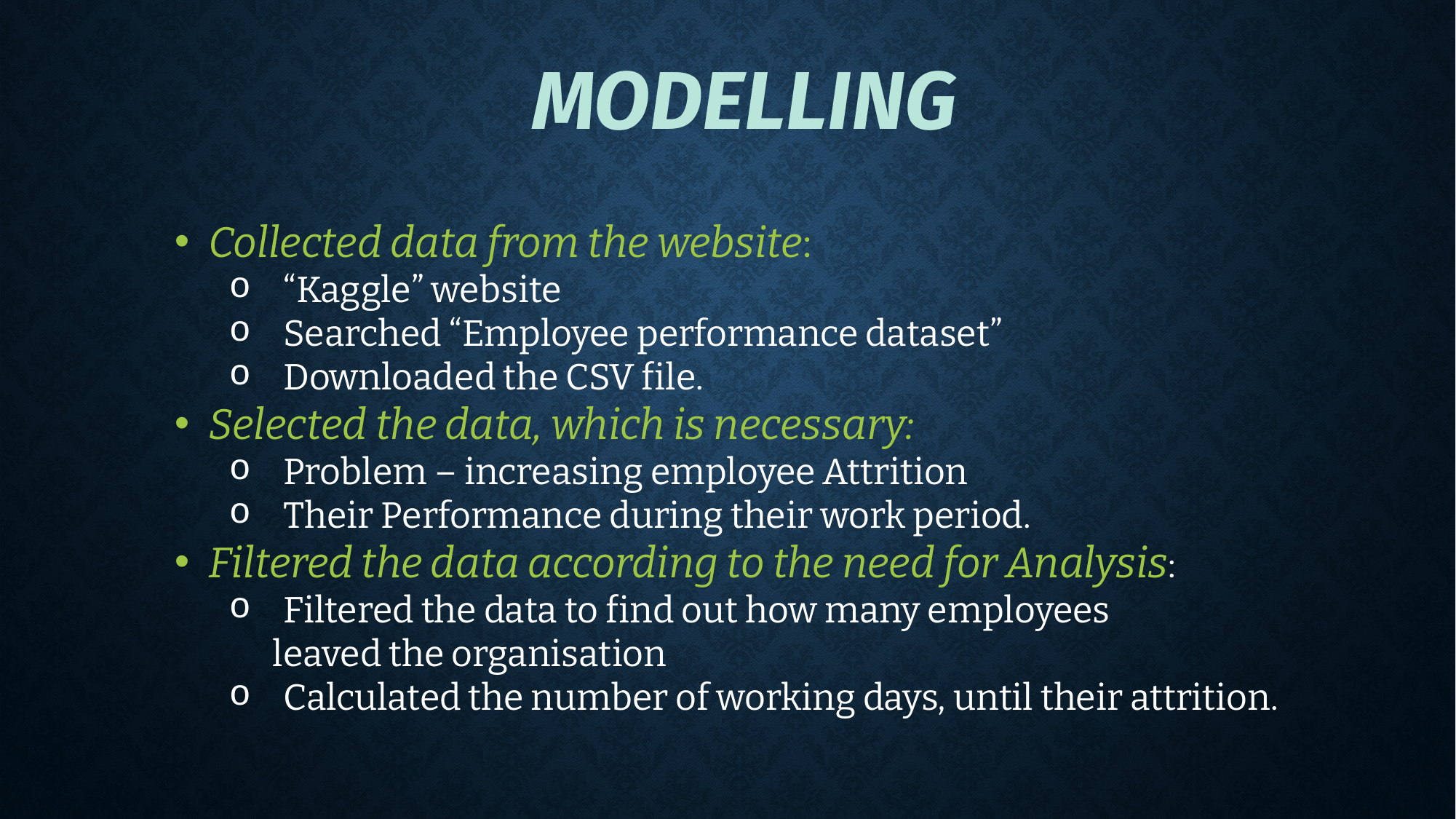

MODELLING
Collected data from the website:
“Kaggle” website
Searched “Employee performance dataset”
Downloaded the CSV file.
Selected the data, which is necessary:
Problem – increasing employee Attrition
Their Performance during their work period.
Filtered the data according to the need for Analysis:
Filtered the data to find out how many employees
      leaved the organisation
Calculated the number of working days, until their attrition.